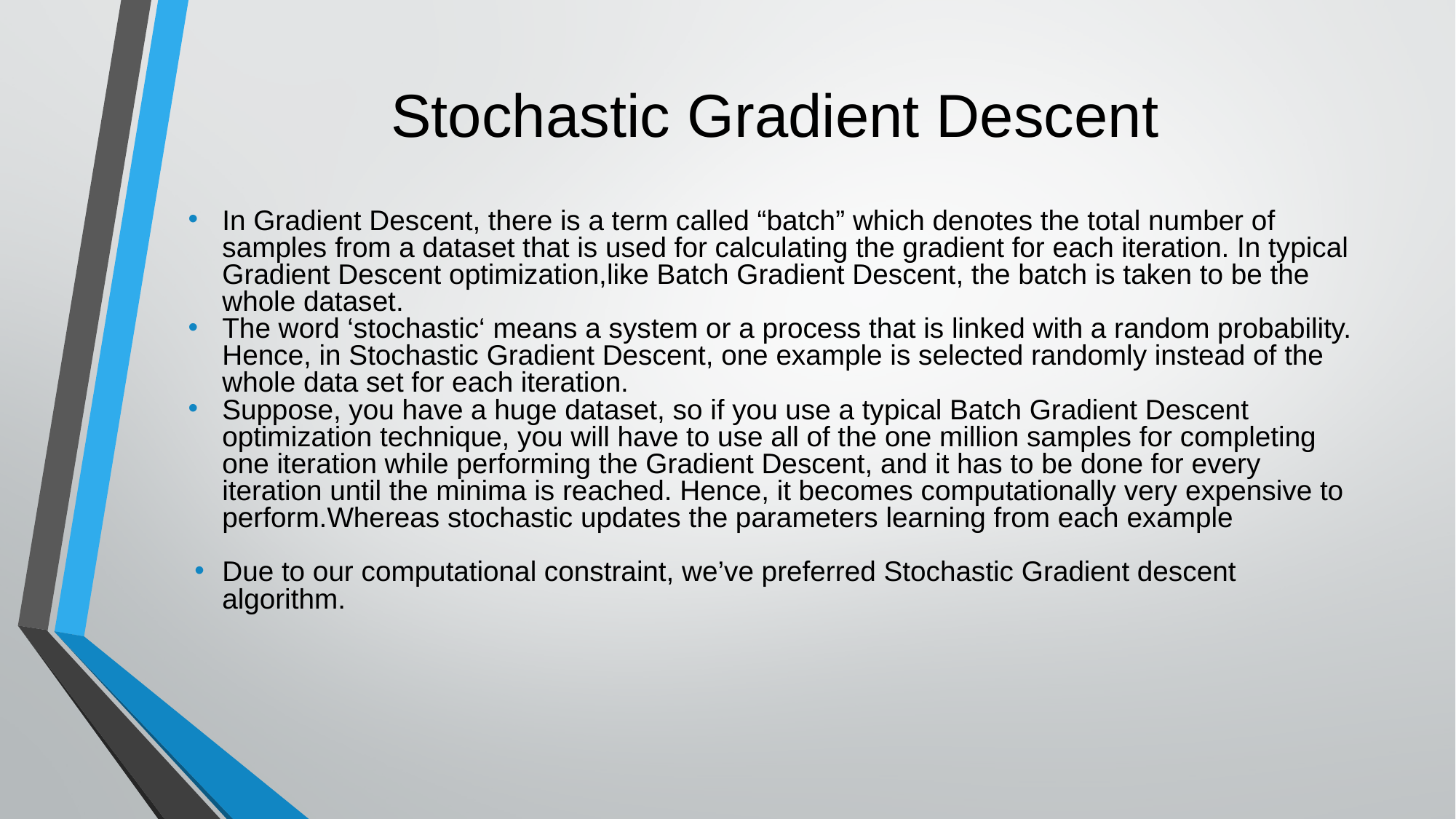

In Gradient Descent, there is a term called “batch” which denotes the total number of samples from a dataset that is used for calculating the gradient for each iteration. In typical Gradient Descent optimization,like Batch Gradient Descent, the batch is taken to be the whole dataset.
The word ‘stochastic‘ means a system or a process that is linked with a random probability. Hence, in Stochastic Gradient Descent, one example is selected randomly instead of the whole data set for each iteration.
Suppose, you have a huge dataset, so if you use a typical Batch Gradient Descent optimization technique, you will have to use all of the one million samples for completing one iteration while performing the Gradient Descent, and it has to be done for every iteration until the minima is reached. Hence, it becomes computationally very expensive to perform.Whereas stochastic updates the parameters learning from each example

Due to our computational constraint, we’ve preferred Stochastic Gradient descent algorithm.
# Stochastic Gradient Descent